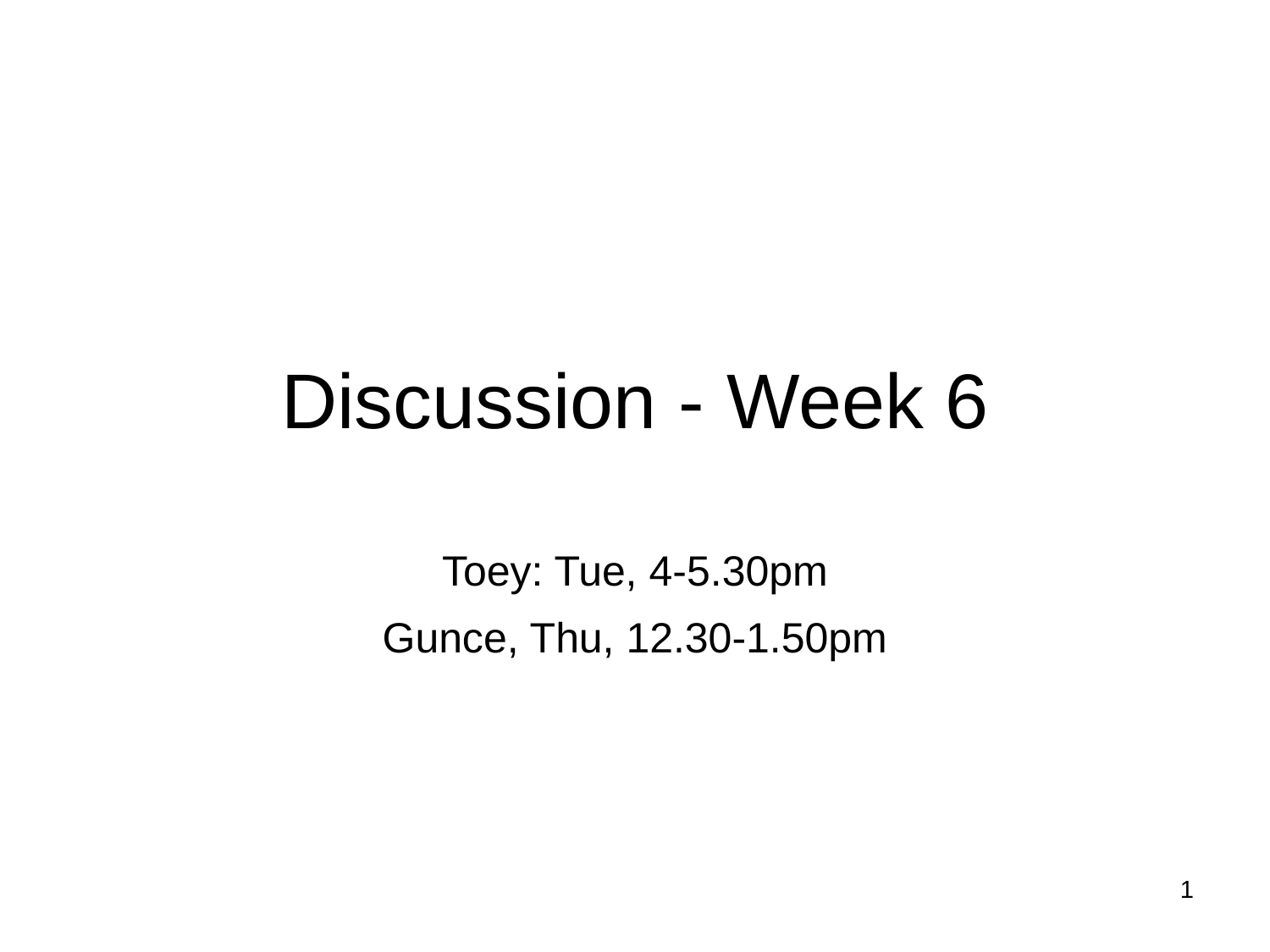

# Discussion - Week 6
Toey: Tue, 4-5.30pm
Gunce, Thu, 12.30-1.50pm

1